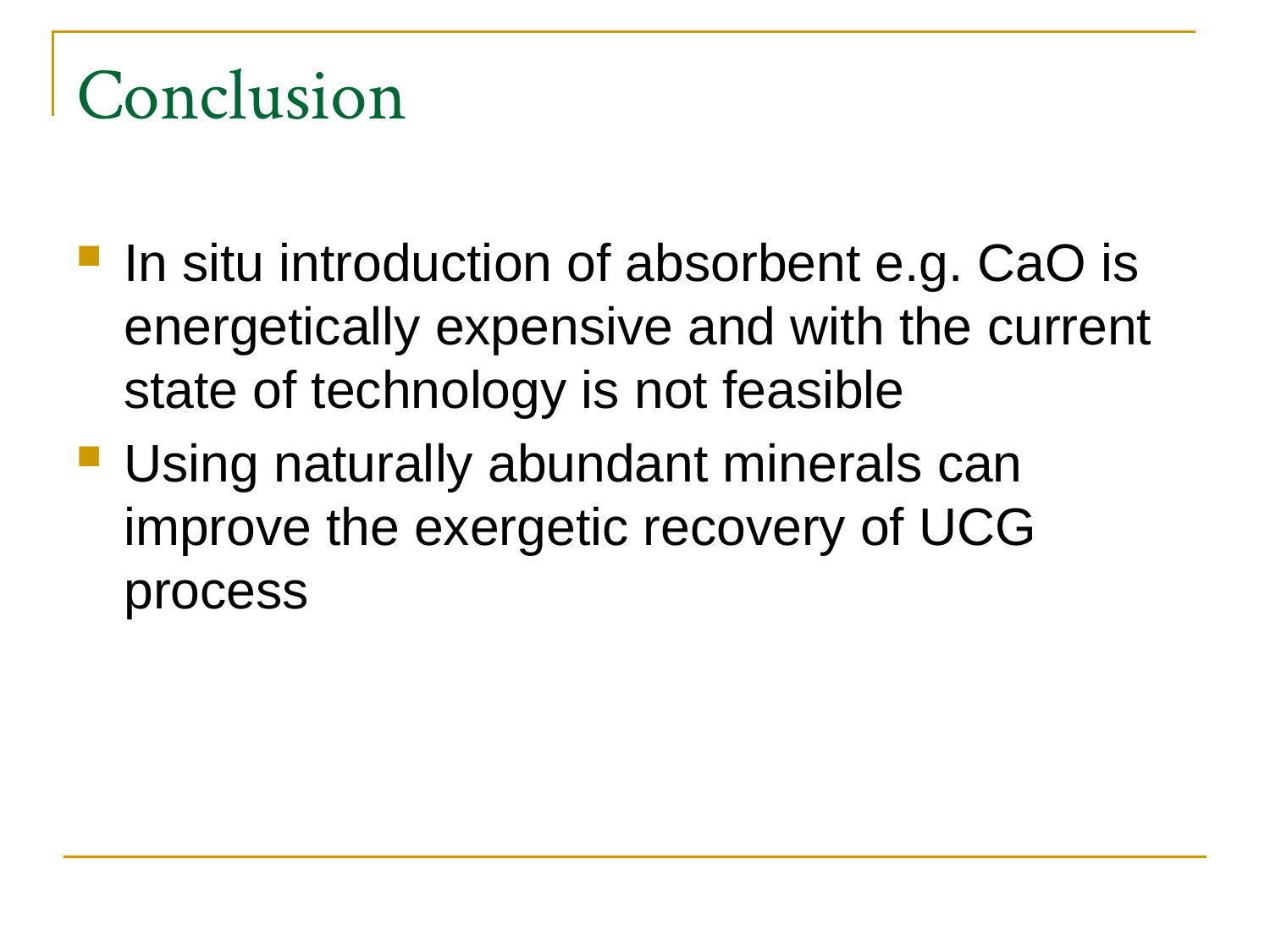

# Conclusion
In situ introduction of absorbent e.g. CaO is energetically expensive and with the current state of technology is not feasible
Using naturally abundant minerals can improve the exergetic recovery of UCG process